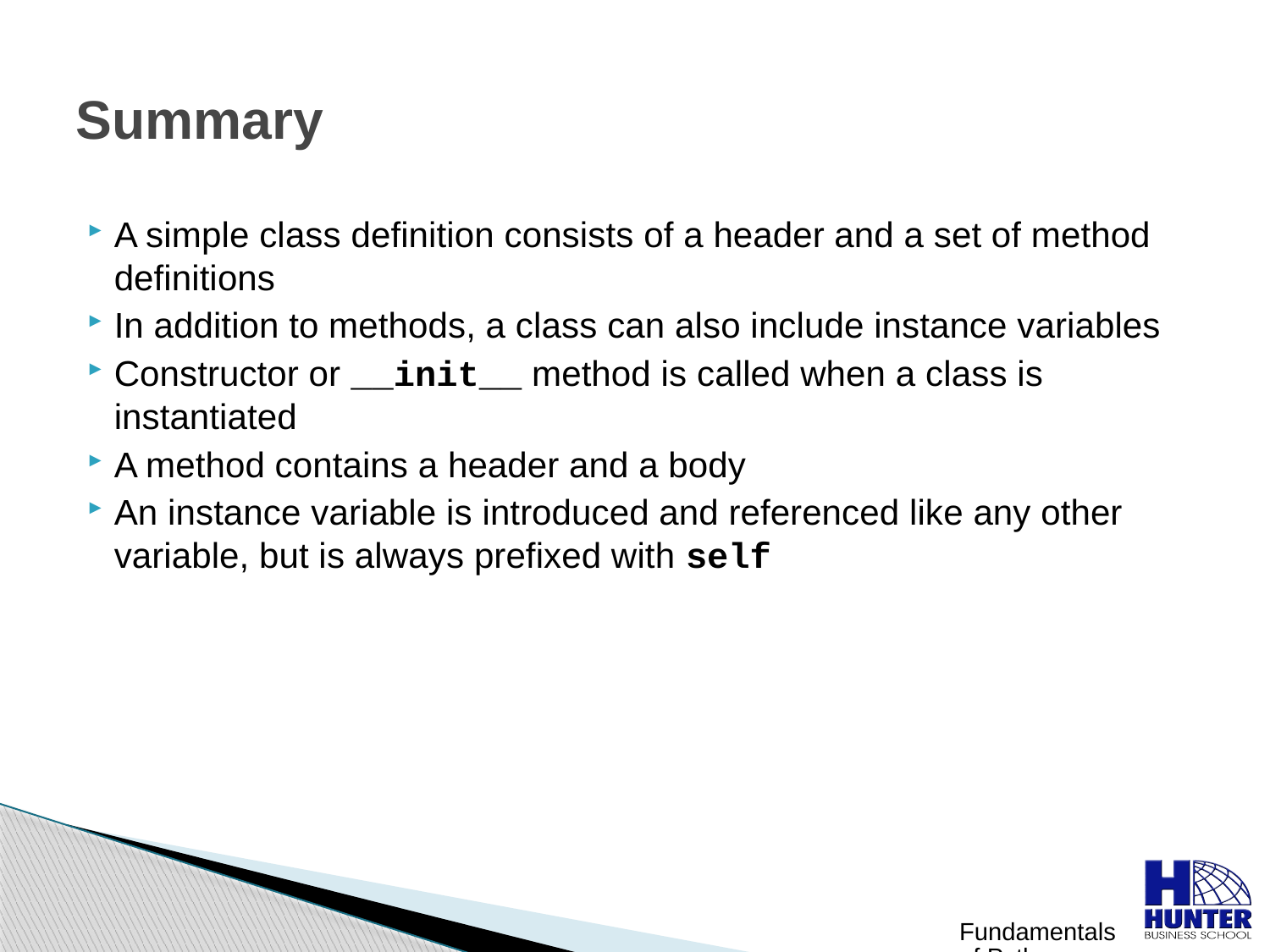

# Summary
A simple class definition consists of a header and a set of method definitions
In addition to methods, a class can also include instance variables
Constructor or __init__ method is called when a class is instantiated
A method contains a header and a body
An instance variable is introduced and referenced like any other variable, but is always prefixed with self
Fundamentals of Python